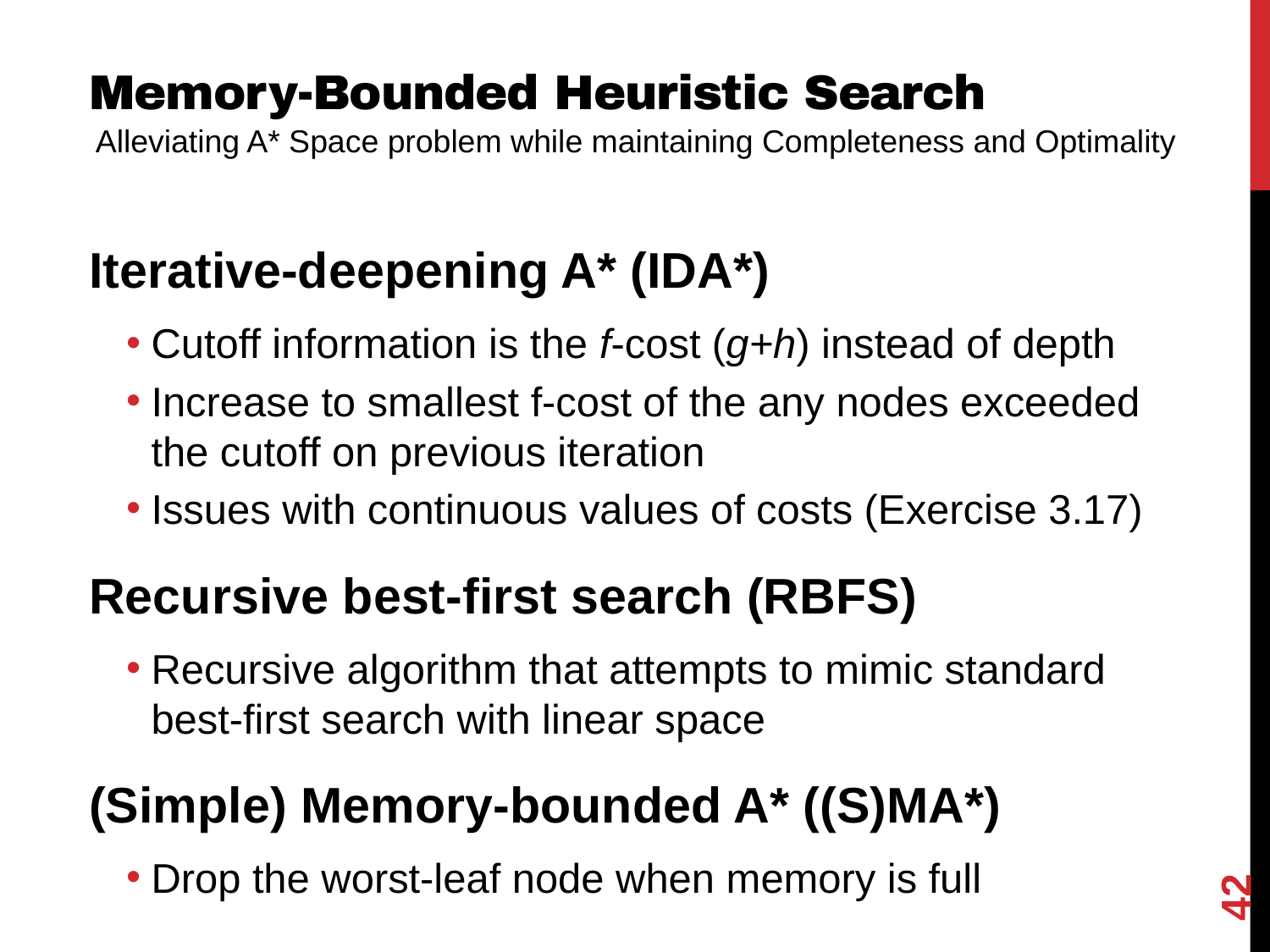

# Memory-Bounded Heuristic Search
Alleviating A* Space problem while maintaining Completeness and Optimality
Iterative-deepening A* (IDA*)
Cutoff information is the f-cost (g+h) instead of depth
Increase to smallest f-cost of the any nodes exceeded the cutoff on previous iteration
Issues with continuous values of costs (Exercise 3.17)
Recursive best-first search (RBFS)
Recursive algorithm that attempts to mimic standard best-first search with linear space
(Simple) Memory-bounded A* ((S)MA*)
Drop the worst-leaf node when memory is full
42